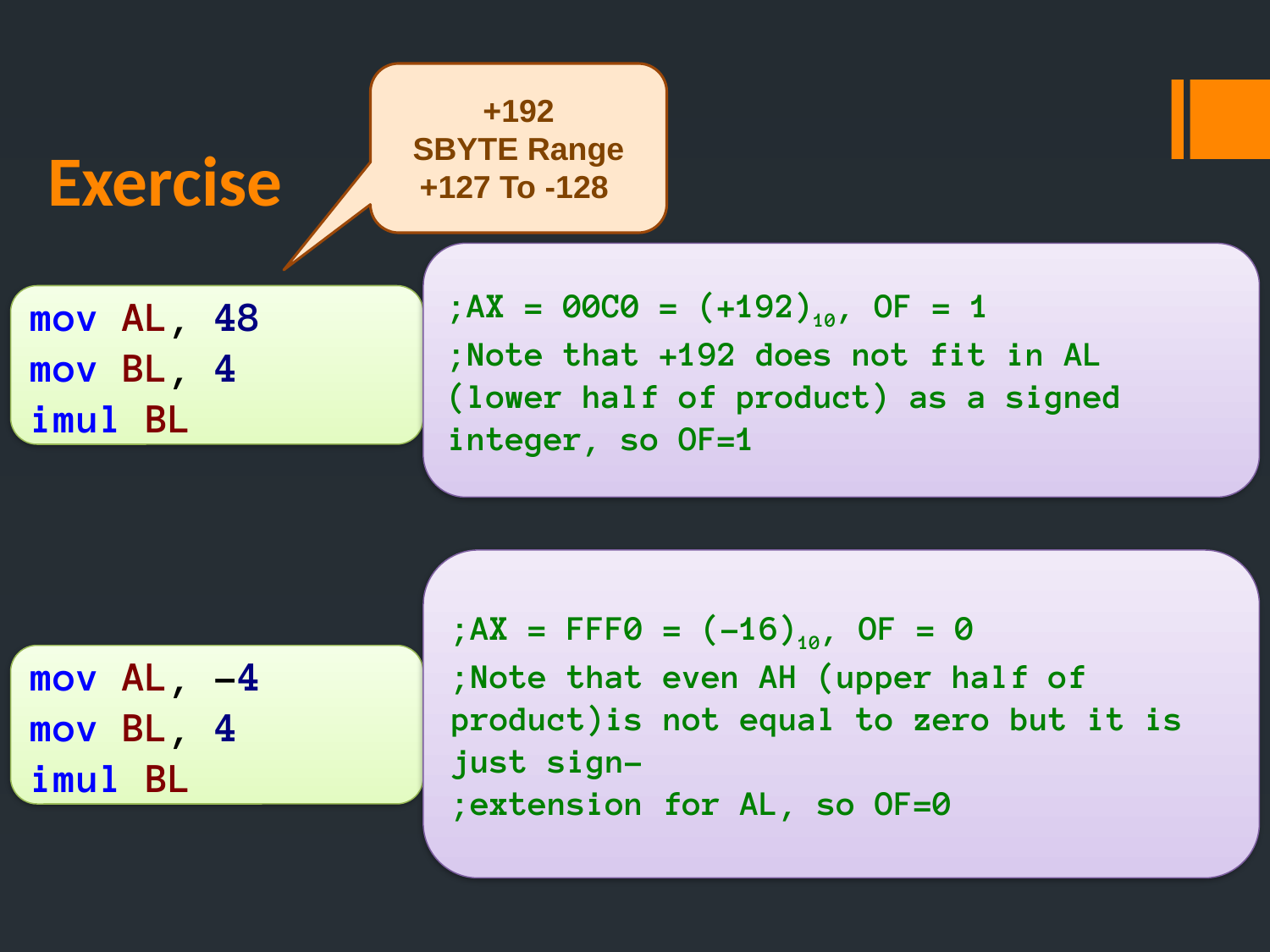

+192
SBYTE Range
+127 To -128
# Exercise

;AX = 00C0 = (+192)10, OF = 1
;Note that +192 does not fit in AL (lower half of product) as a signed integer, so OF=1

mov AL, 48
mov BL, 4
imul BL

;AX = FFF0 = (-16)10, OF = 0
;Note that even AH (upper half of product)is not equal to zero but it is just sign-
;extension for AL, so OF=0
mov AL, -4
mov BL, 4
imul BL